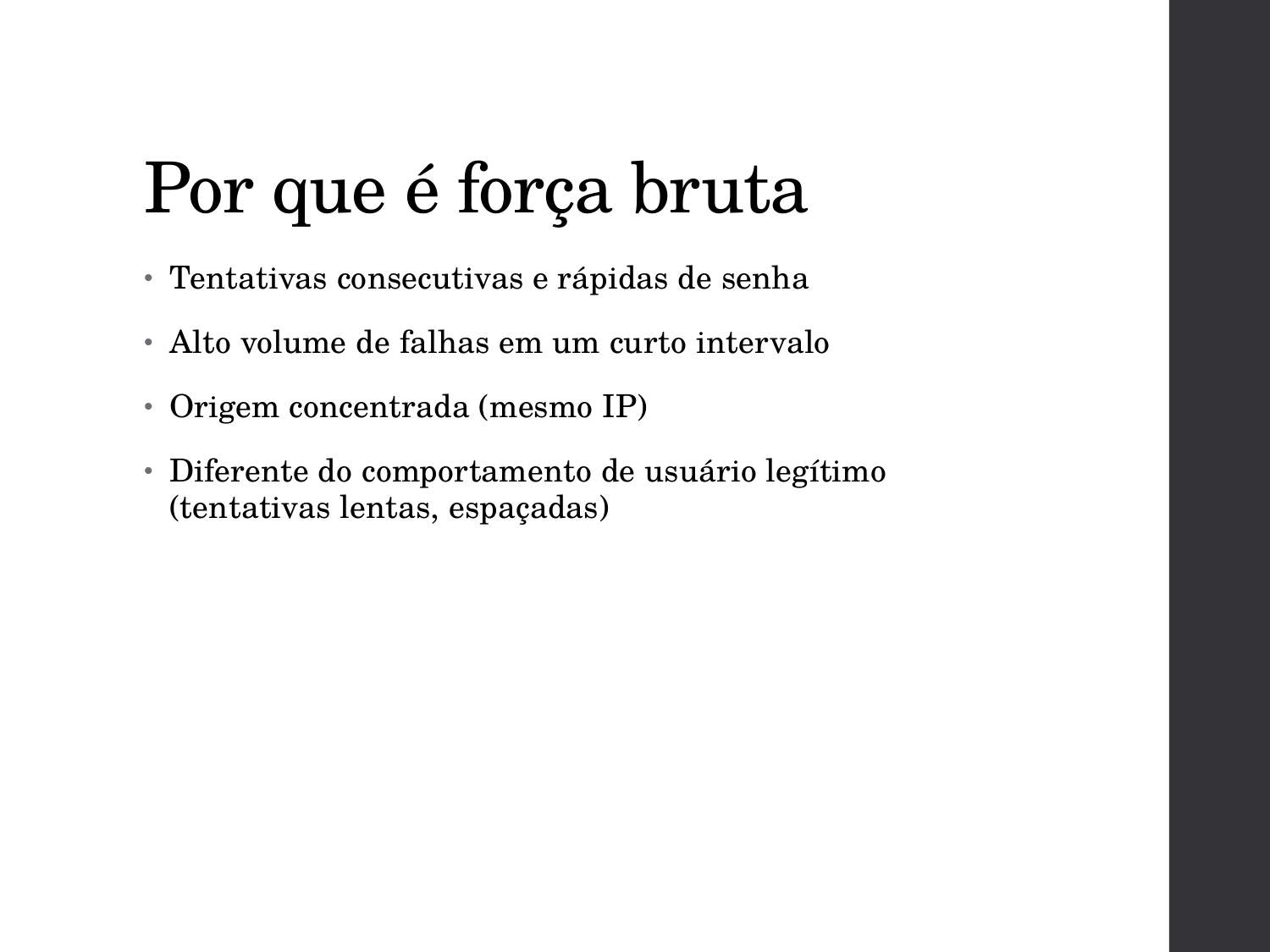

# Por que é força bruta
Tentativas consecutivas e rápidas de senha
Alto volume de falhas em um curto intervalo
Origem concentrada (mesmo IP)
Diferente do comportamento de usuário legítimo (tentativas lentas, espaçadas)